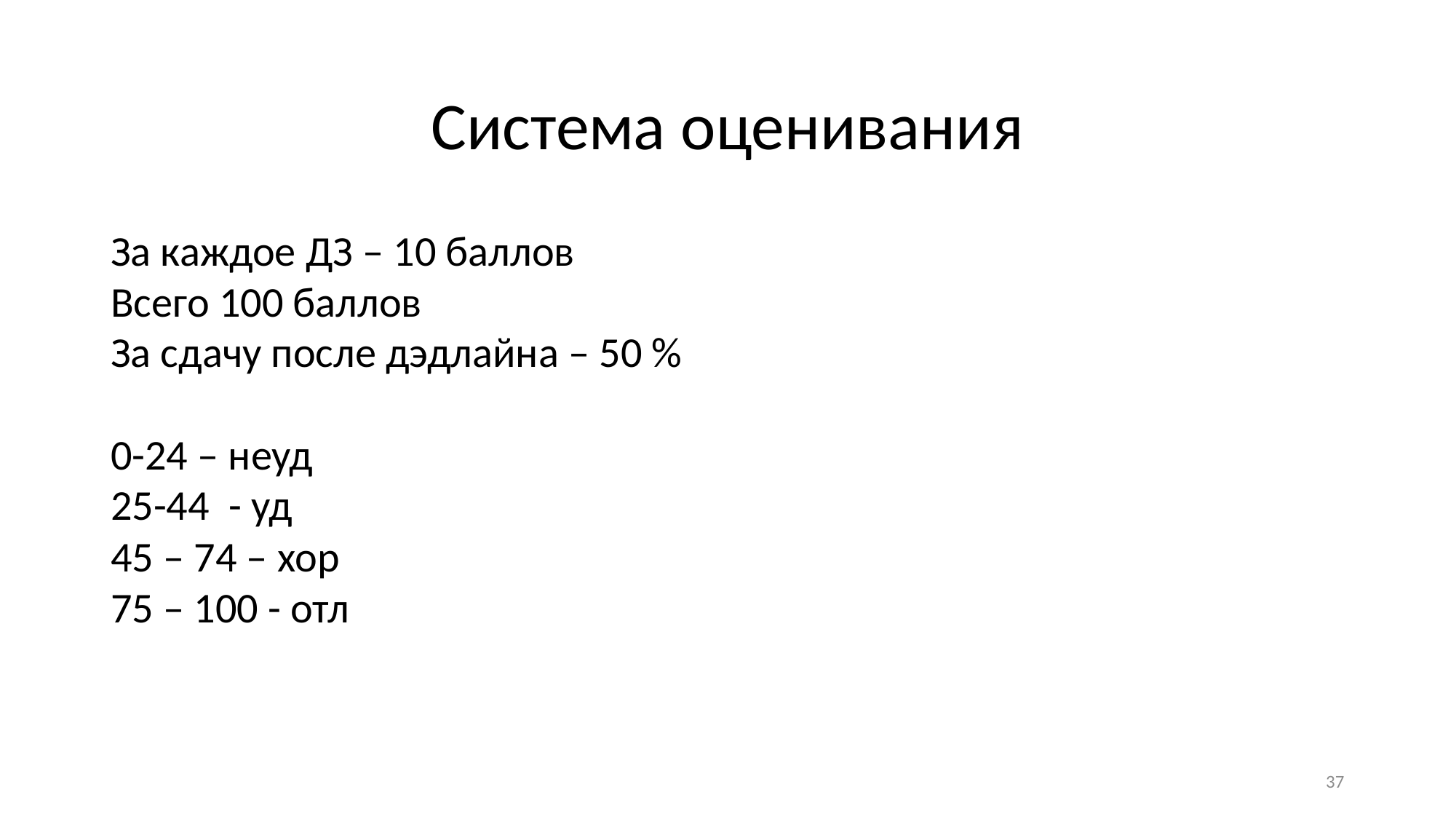

Система оценивания
За каждое ДЗ – 10 баллов
Всего 100 баллов
За сдачу после дэдлайна – 50 %

0-24 – неуд
25-44  - уд
45 – 74 – хор
75 – 100 - отл
37